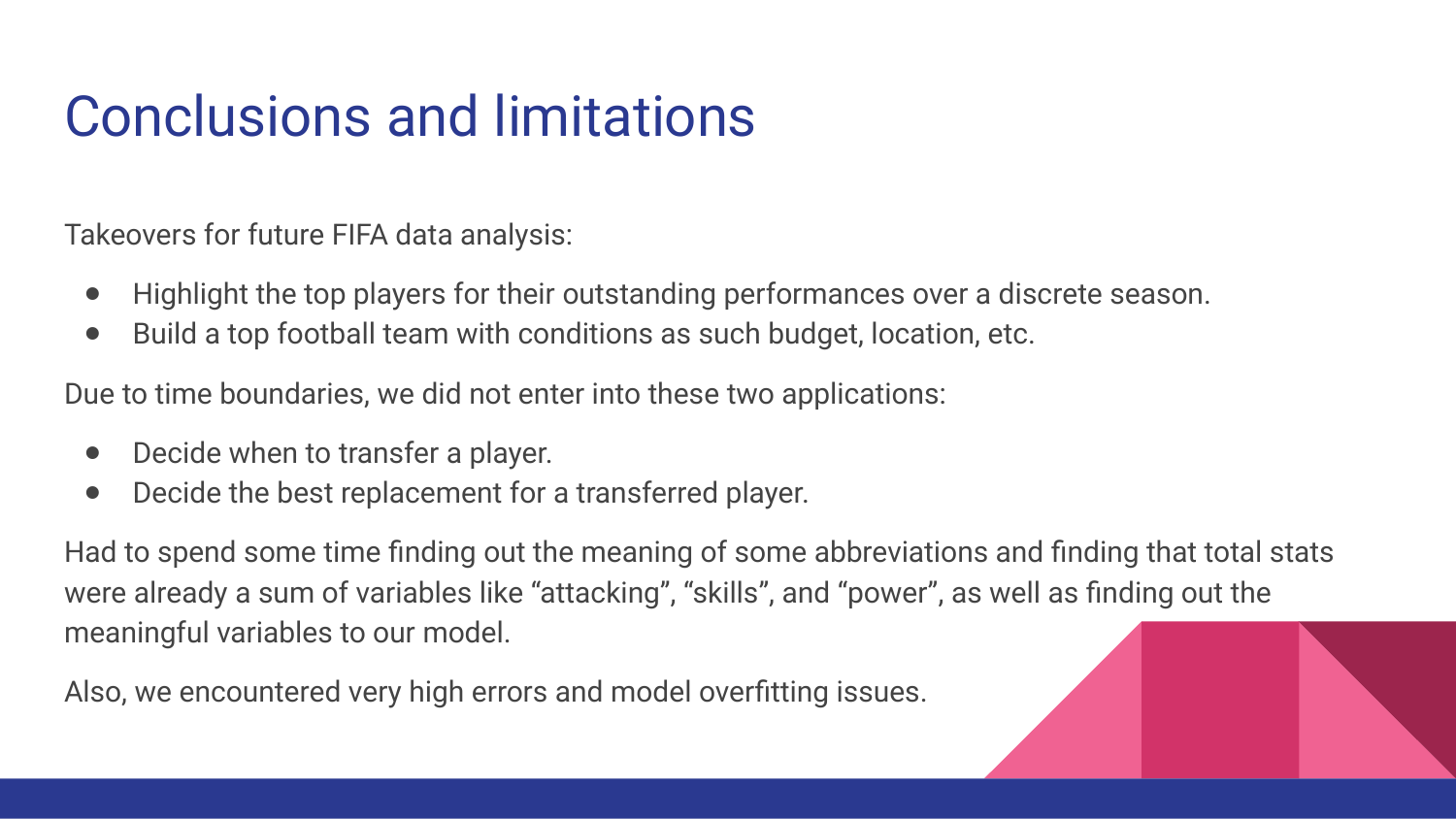

# Conclusions and limitations
Takeovers for future FIFA data analysis:
Highlight the top players for their outstanding performances over a discrete season.
Build a top football team with conditions as such budget, location, etc.
Due to time boundaries, we did not enter into these two applications:
Decide when to transfer a player.
Decide the best replacement for a transferred player.
Had to spend some time finding out the meaning of some abbreviations and finding that total stats were already a sum of variables like “attacking”, “skills”, and “power”, as well as finding out the meaningful variables to our model.
Also, we encountered very high errors and model overfitting issues.